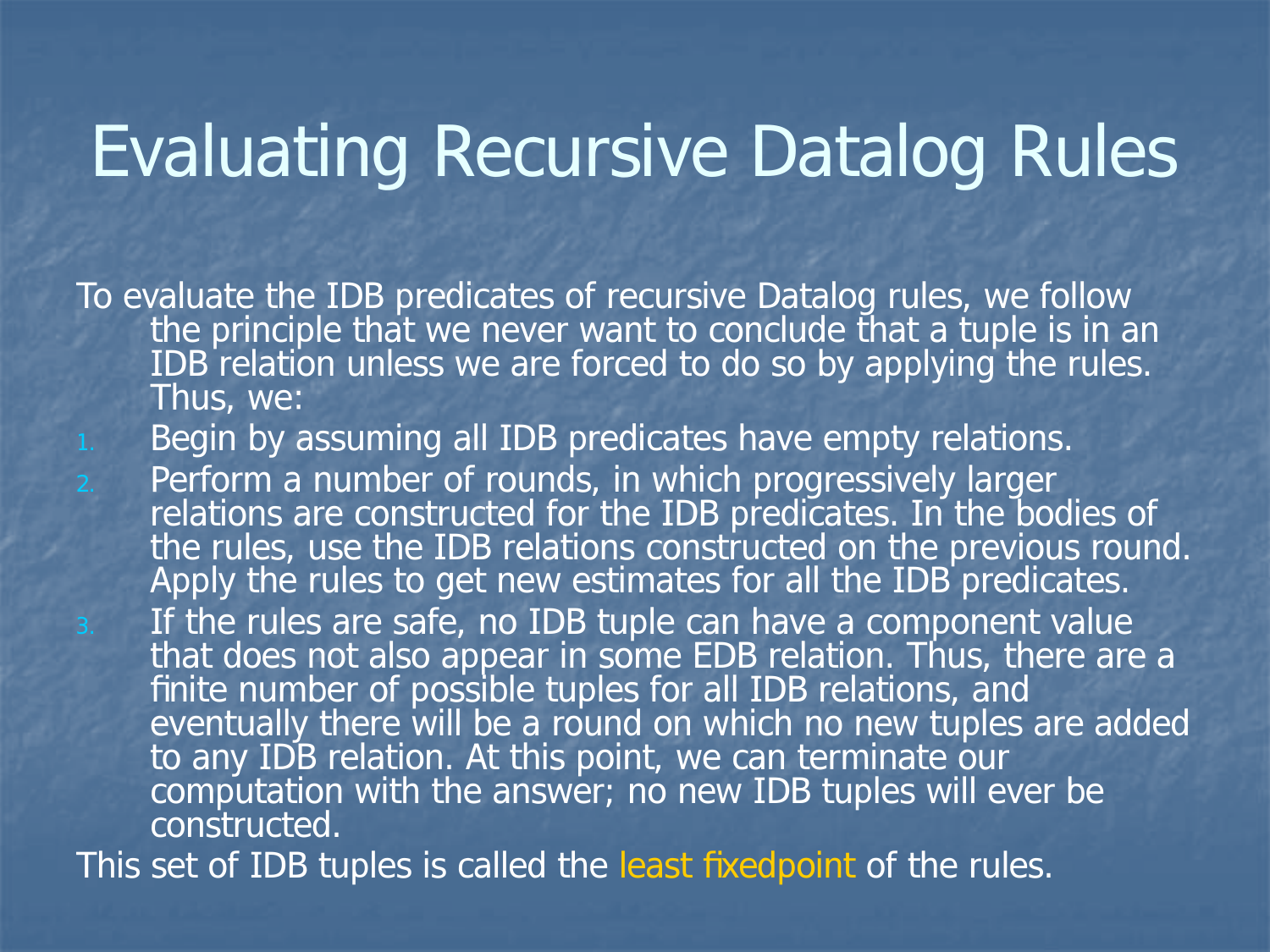

# Evaluating Recursive Datalog Rules
To evaluate the IDB predicates of recursive Datalog rules, we follow the principle that we never want to conclude that a tuple is in an IDB relation unless we are forced to do so by applying the rules. Thus, we:
Begin by assuming all IDB predicates have empty relations.
Perform a number of rounds, in which progressively larger relations are constructed for the IDB predicates. In the bodies of the rules, use the IDB relations constructed on the previous round. Apply the rules to get new estimates for all the IDB predicates.
If the rules are safe, no IDB tuple can have a component value that does not also appear in some EDB relation. Thus, there are a finite number of possible tuples for all IDB relations, and eventually there will be a round on which no new tuples are added to any IDB relation. At this point, we can terminate our computation with the answer; no new IDB tuples will ever be constructed.
This set of IDB tuples is called the least fixedpoint of the rules.